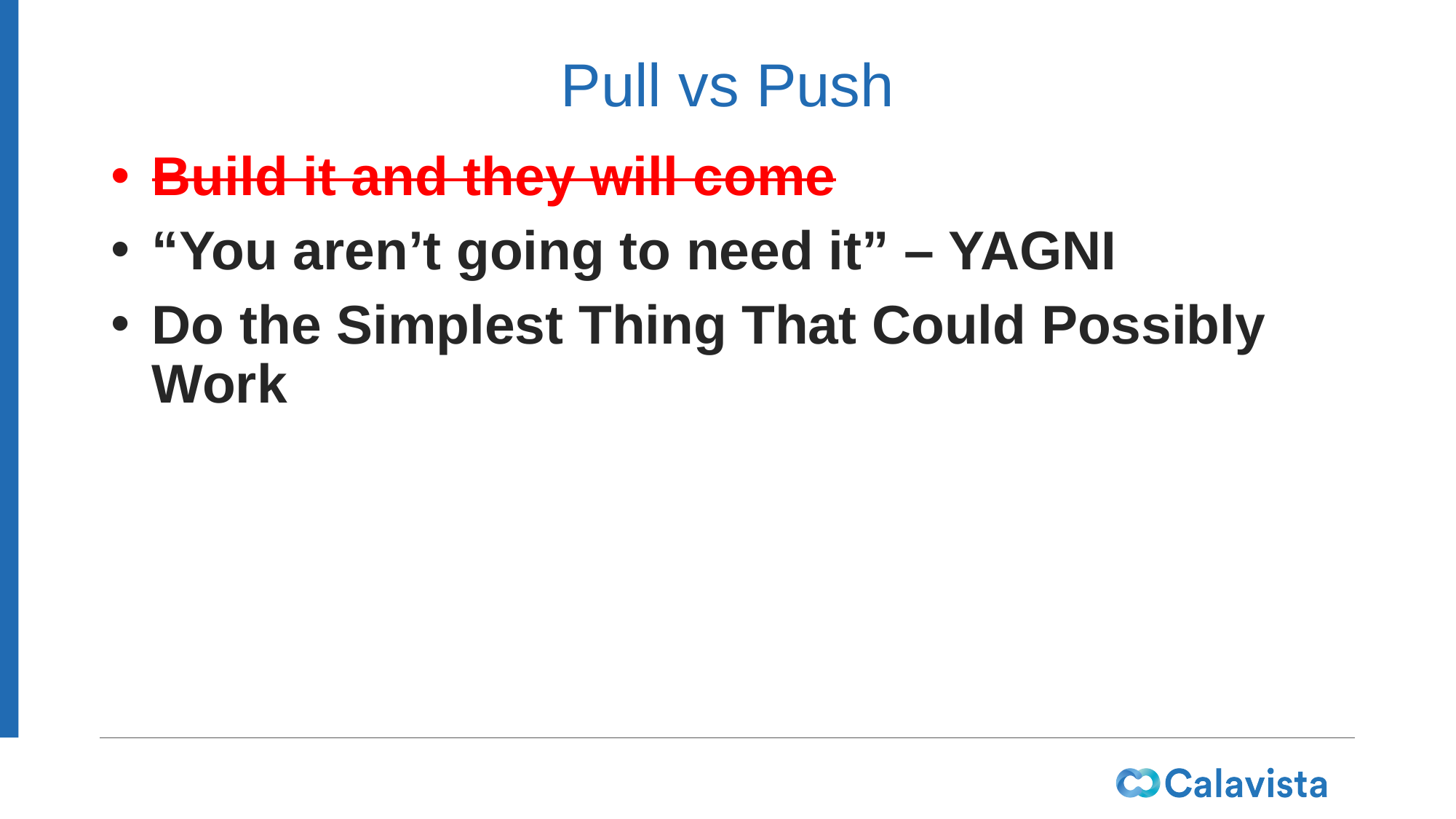

# Pull vs Push
Build it and they will come
“You aren’t going to need it” – YAGNI
Do the Simplest Thing That Could Possibly Work